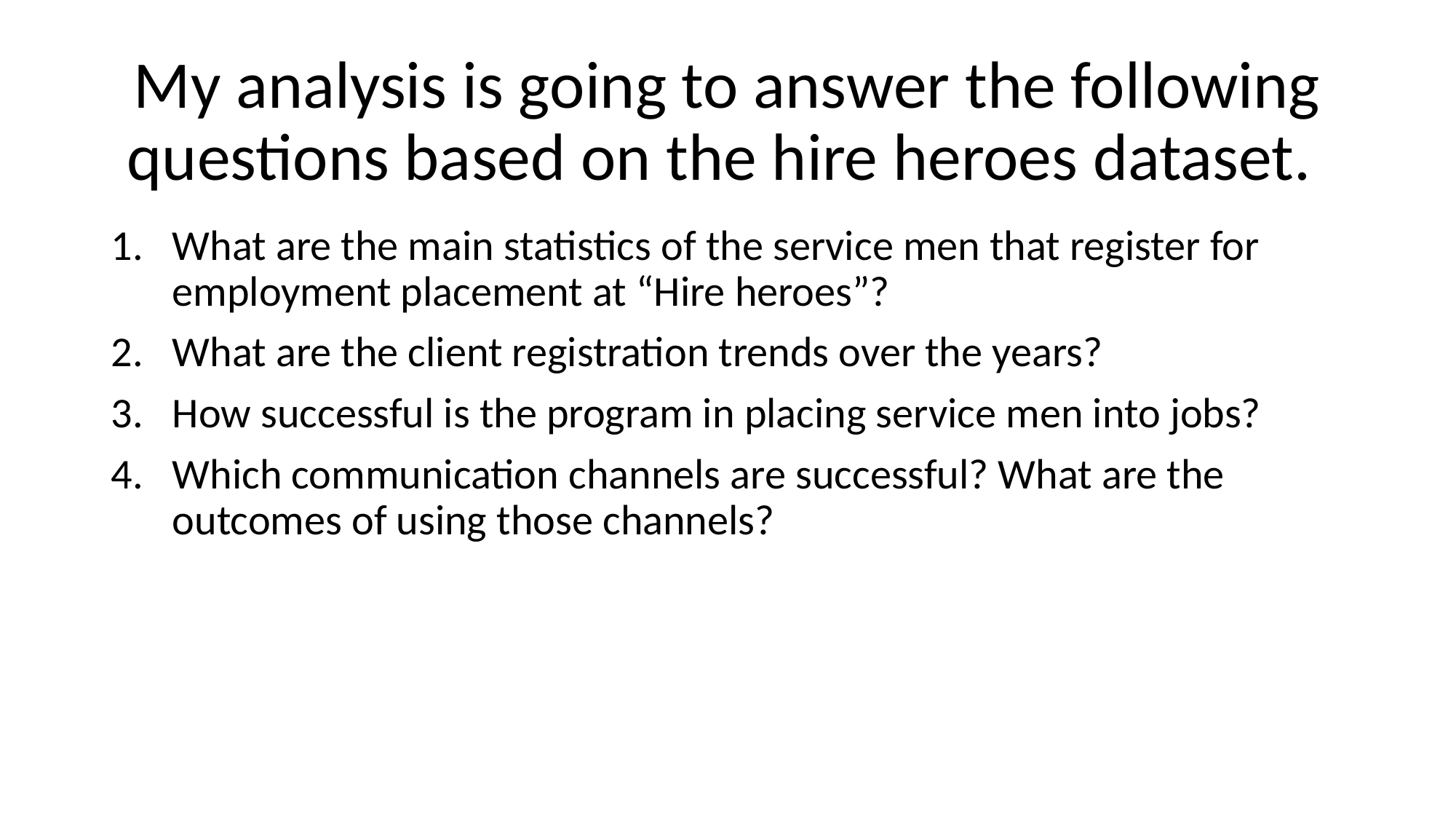

# My analysis is going to answer the following questions based on the hire heroes dataset.
What are the main statistics of the service men that register for employment placement at “Hire heroes”?
What are the client registration trends over the years?
How successful is the program in placing service men into jobs?
Which communication channels are successful? What are the outcomes of using those channels?